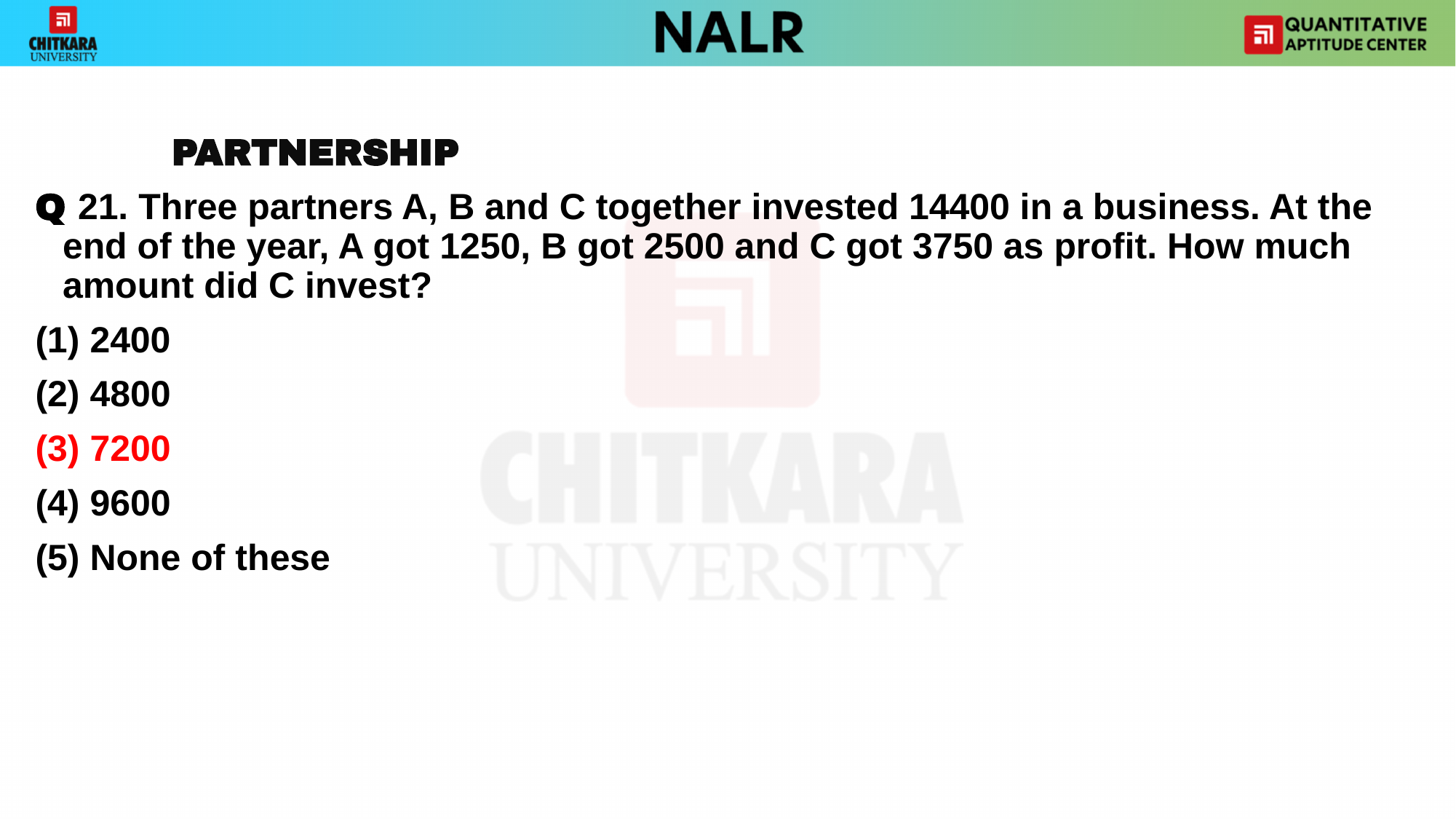

#
		PARTNERSHIP
Q 21. Three partners A, B and C together invested 14400 in a business. At the end of the year, A got 1250, B got 2500 and C got 3750 as profit. How much amount did C invest?
2400
(2) 4800
(3) 7200
(4) 9600
(5) None of these